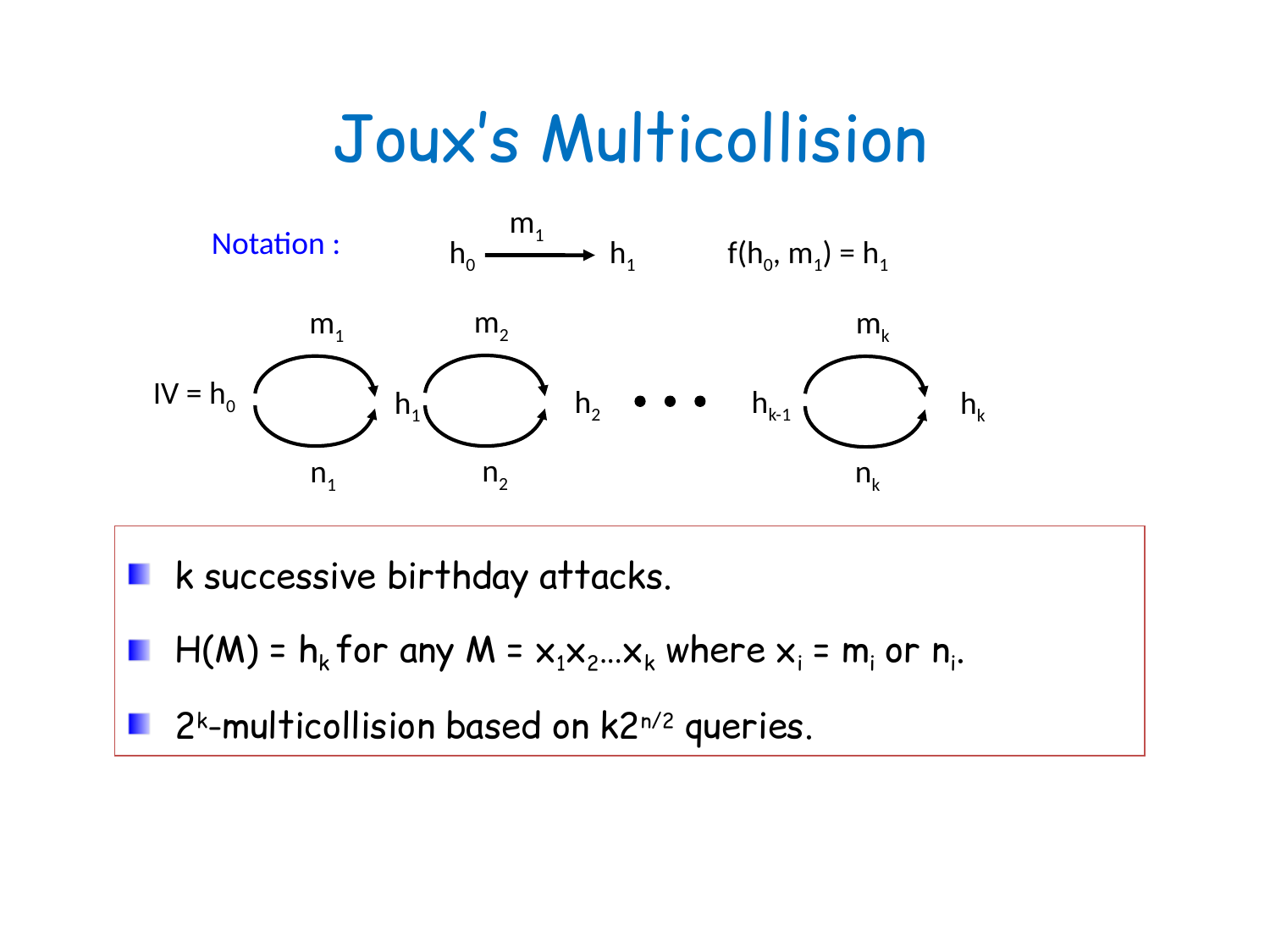

Joux’s Multicollision
m1
Notation :
h0
h1
f(h0, m1) = h1

m2
m1
mk

IV = h0
h2
hk-1
h1
hk

 n2
n1
nk
k successive birthday attacks.
H(M) = hk for any M = x1x2…xk where xi = mi or ni.
2k-multicollision based on k2n/2 queries.